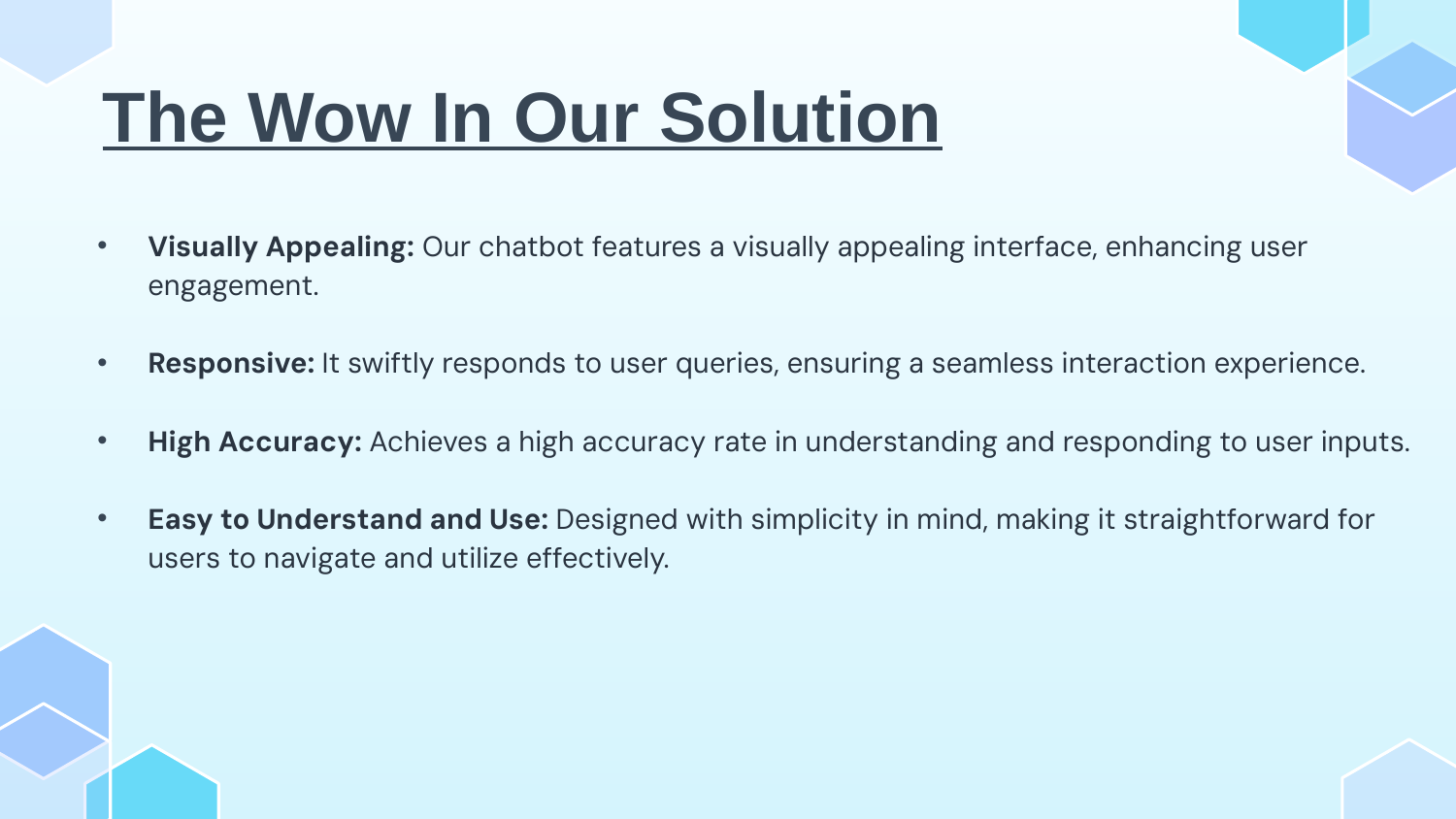

# The Wow In Our Solution
Visually Appealing: Our chatbot features a visually appealing interface, enhancing user engagement.

Responsive: It swiftly responds to user queries, ensuring a seamless interaction experience.

High Accuracy: Achieves a high accuracy rate in understanding and responding to user inputs.

Easy to Understand and Use: Designed with simplicity in mind, making it straightforward for users to navigate and utilize effectively.